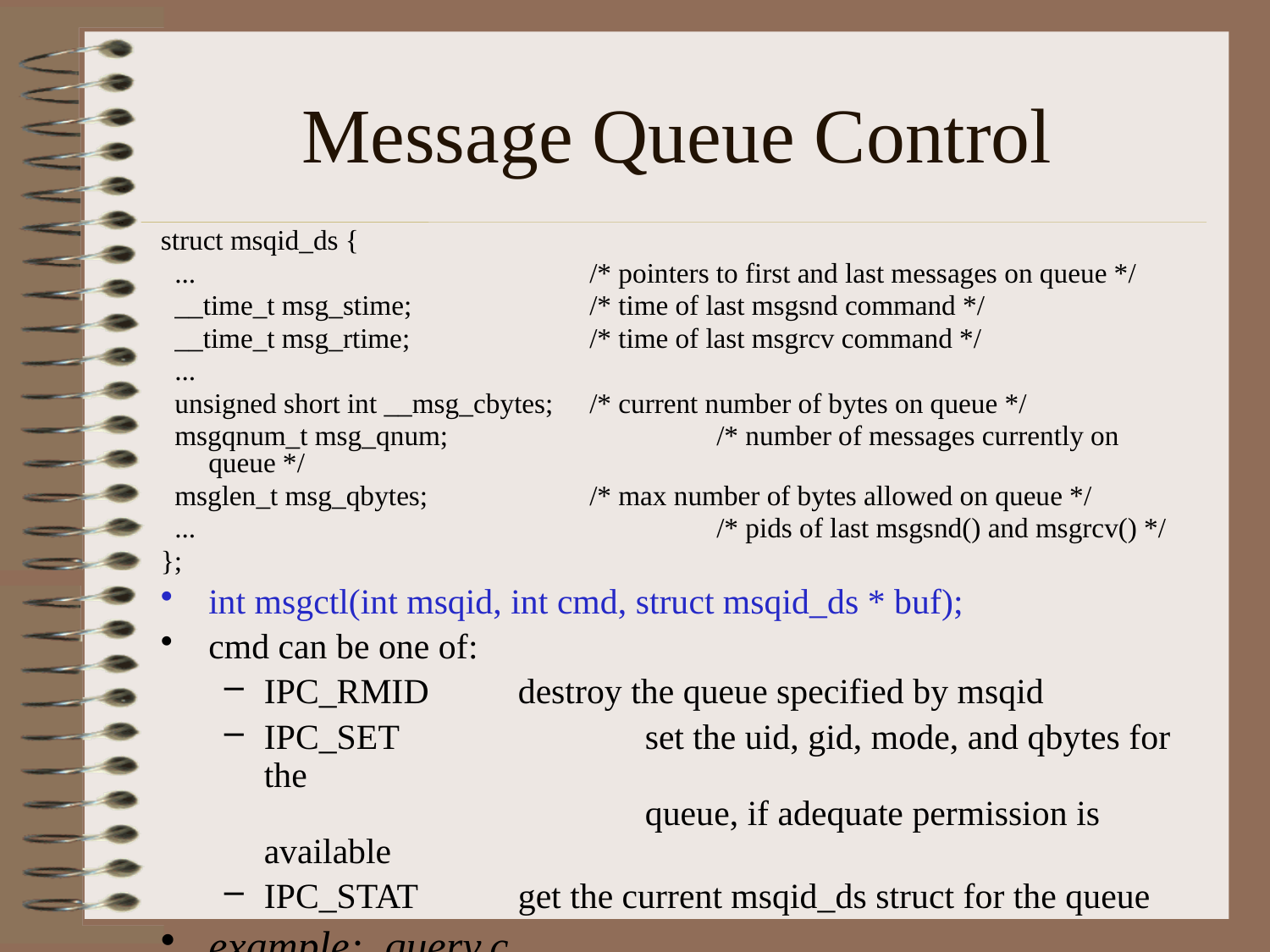

# Message Queue Control
struct msqid_ds {
  ...				/* pointers to first and last messages on queue */
  __time_t msg_stime;      		/* time of last msgsnd command */
  __time_t msg_rtime;      		/* time of last msgrcv command */
  ...
  unsigned short int __msg_cbytes;	/* current number of bytes on queue */
  msgqnum_t msg_qnum;      		/* number of messages currently on queue */
  msglen_t msg_qbytes;    		/* max number of bytes allowed on queue */
  ...			   		/* pids of last msgsnd() and msgrcv() */
};
int msgctl(int msqid, int cmd, struct msqid_ds * buf);
cmd can be one of:
IPC_RMID	destroy the queue specified by msqid
IPC_SET		set the uid, gid, mode, and qbytes for the
			queue, if adequate permission is available
IPC_STAT	get the current msqid_ds struct for the queue
example:  query.c